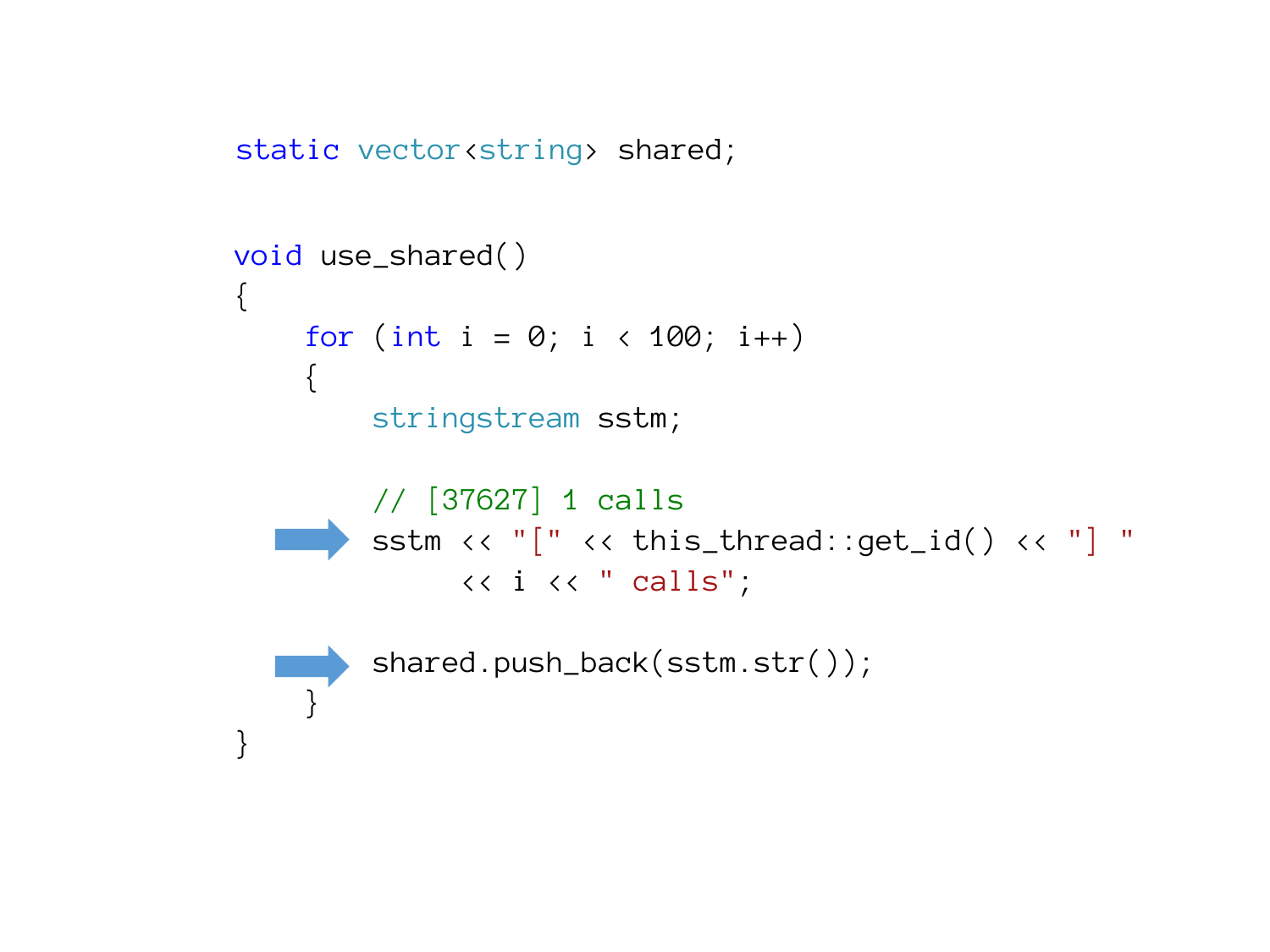

static vector<string> shared;
void use_shared()
{
    for (int i = 0; i < 100; i++)
    {
        stringstream sstm;

        // [37627] 1 calls
        sstm << "[" << this_thread::get_id() << "] "
             << i << " calls";

        shared.push_back(sstm.str());
    }
}